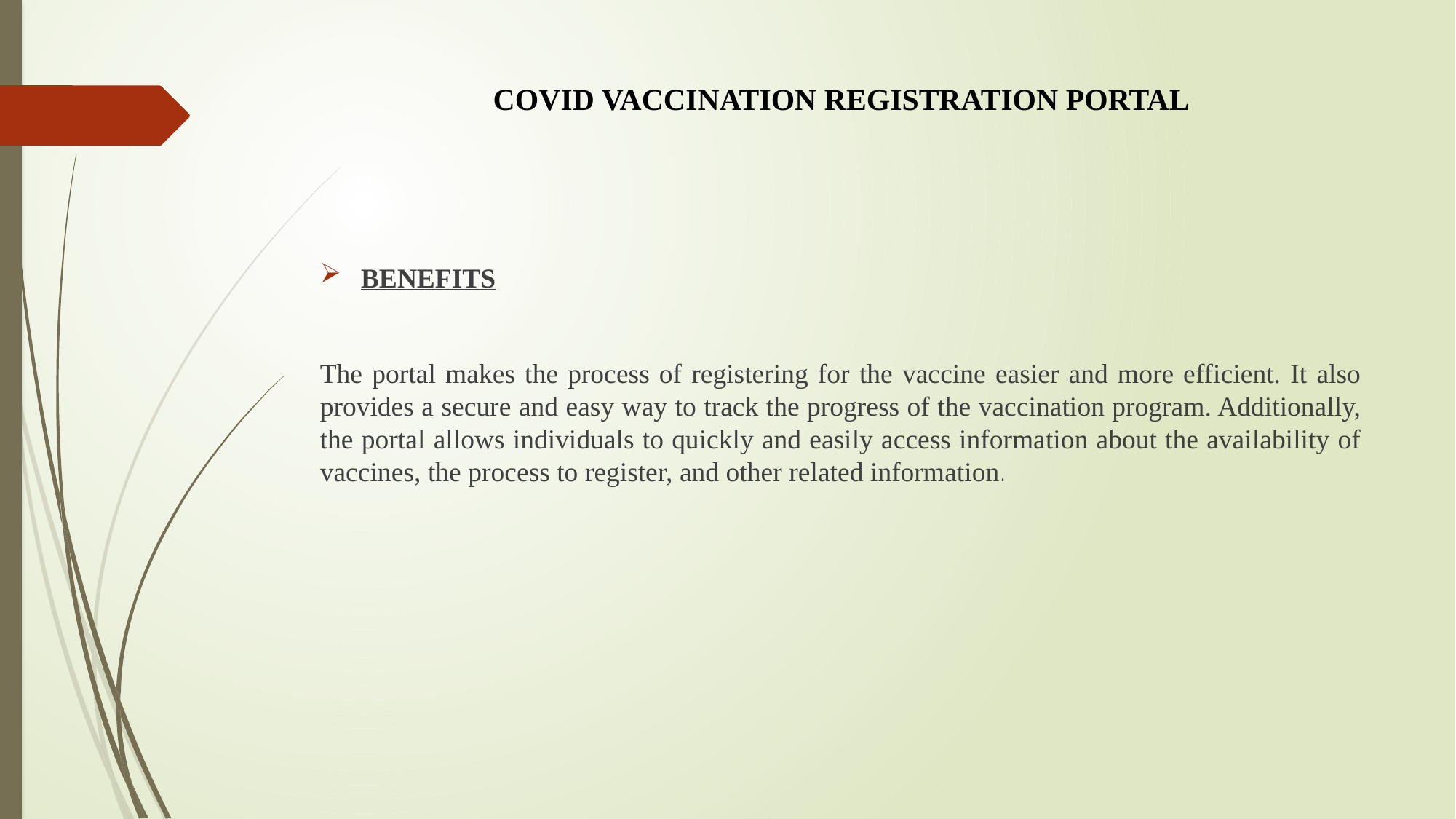

# COVID VACCINATION REGISTRATION PORTAL
BENEFITS

The portal makes the process of registering for the vaccine easier and more efficient. It also provides a secure and easy way to track the progress of the vaccination program. Additionally, the portal allows individuals to quickly and easily access information about the availability of vaccines, the process to register, and other related information.